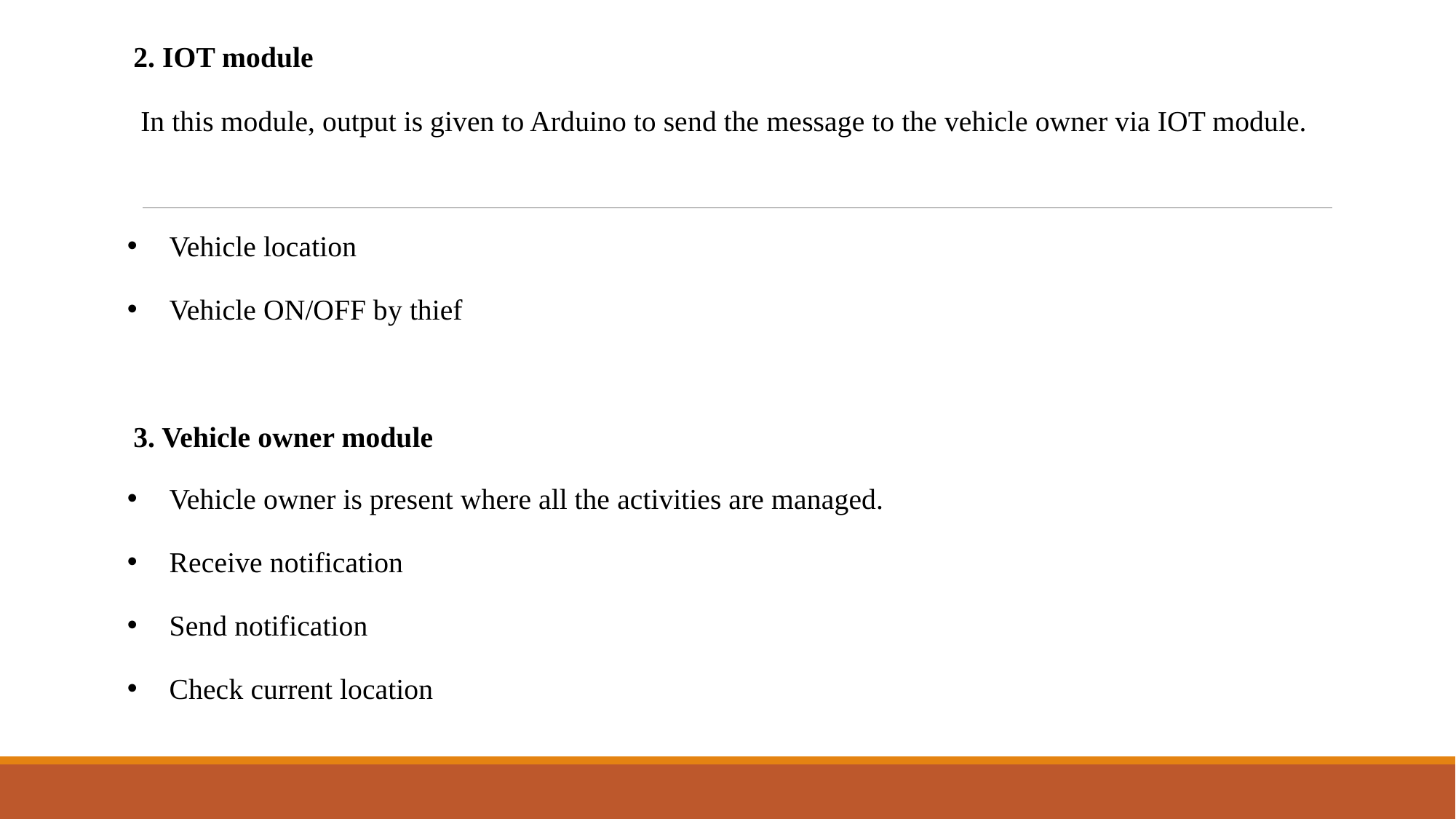

2. IOT module
 In this module, output is given to Arduino to send the message to the vehicle owner via IOT module.

Vehicle location
Vehicle ON/OFF by thief

3. Vehicle owner module
Vehicle owner is present where all the activities are managed.
Receive notification
Send notification
Check current location